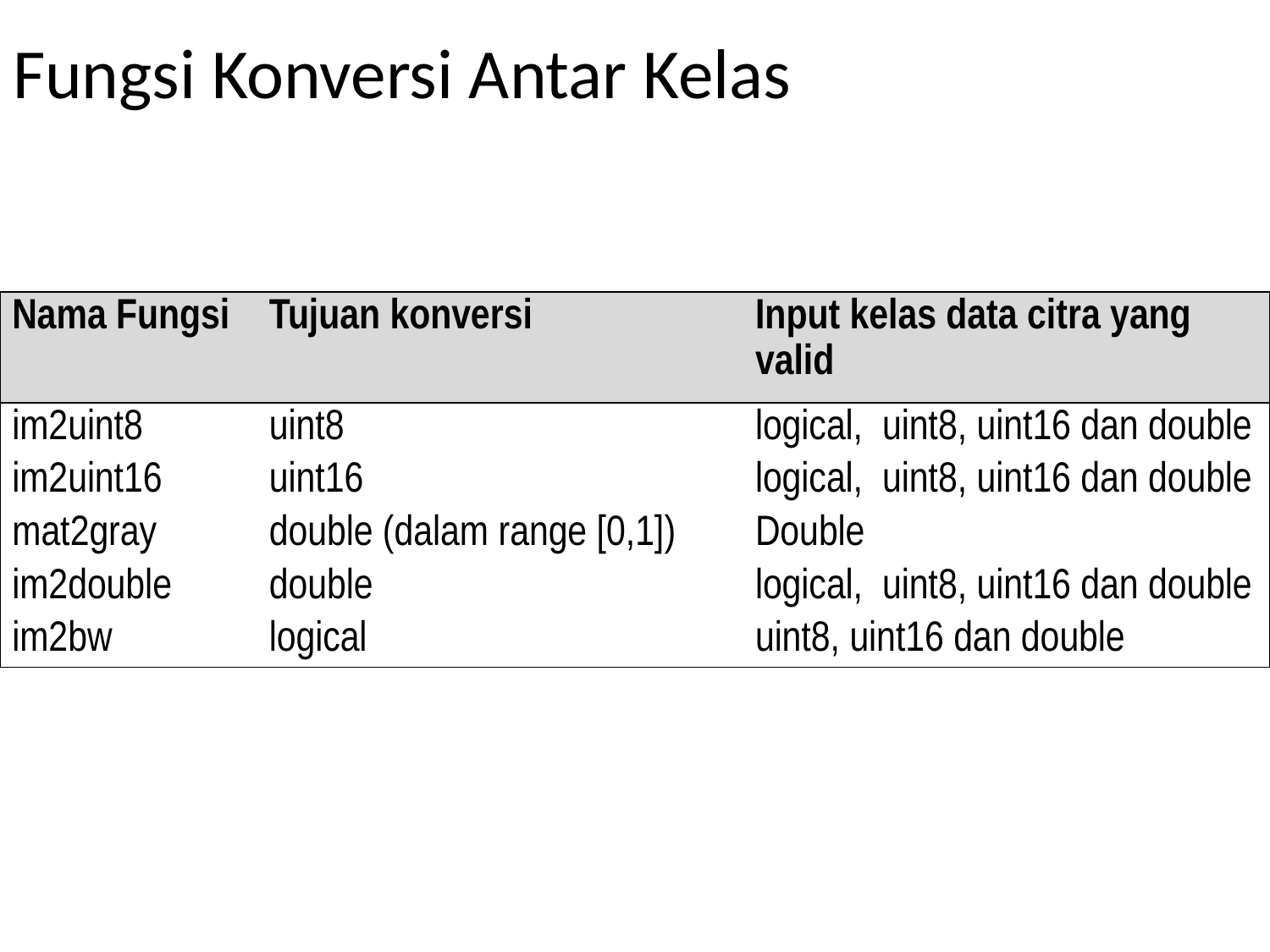

# Fungsi Konversi Antar Kelas
| Nama Fungsi | Tujuan konversi | Input kelas data citra yang valid |
| --- | --- | --- |
| im2uint8 | uint8 | logical, uint8, uint16 dan double |
| im2uint16 | uint16 | logical, uint8, uint16 dan double |
| mat2gray | double (dalam range [0,1]) | Double |
| im2double | double | logical, uint8, uint16 dan double |
| im2bw | logical | uint8, uint16 dan double |